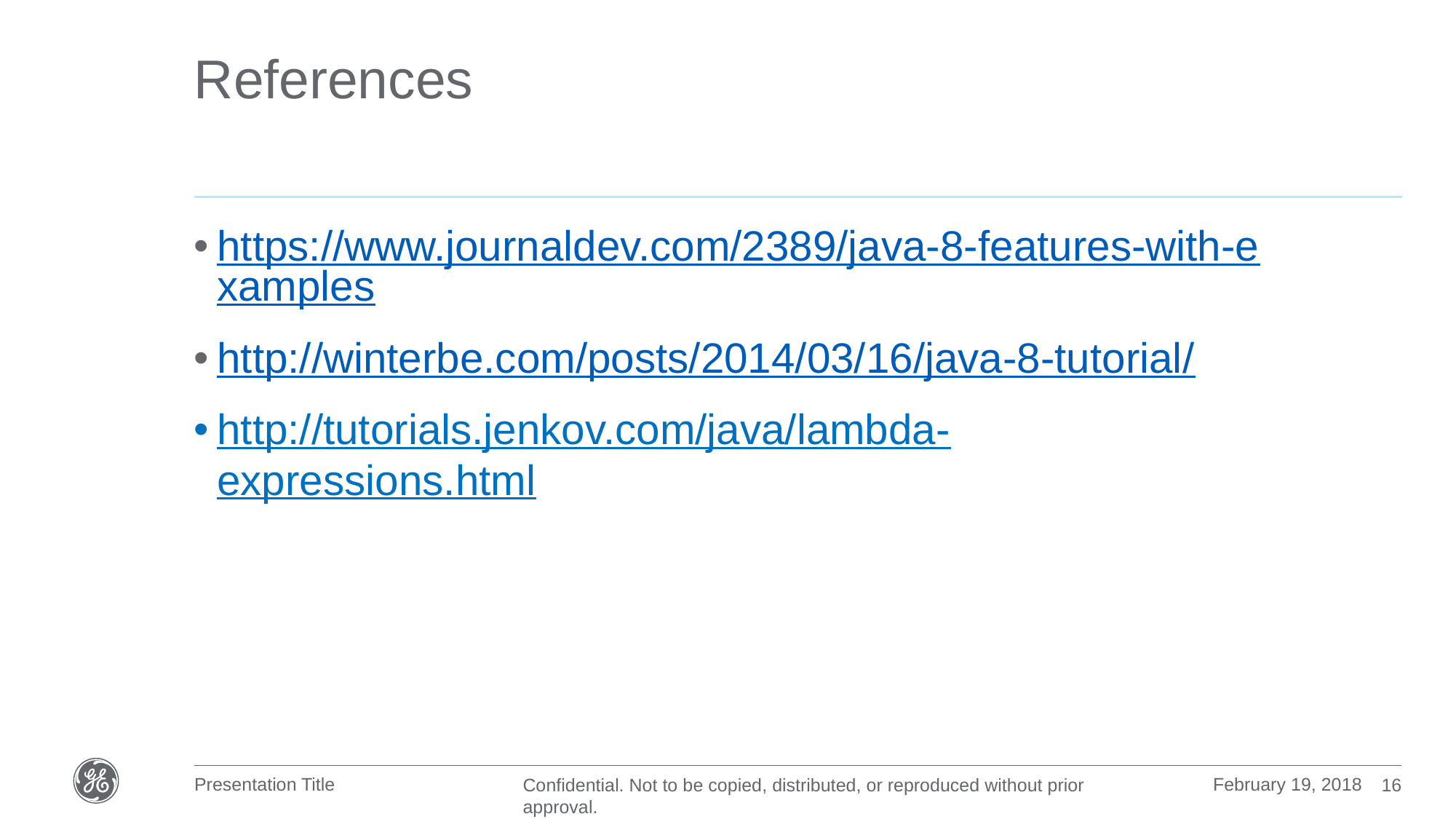

# References
https://www.journaldev.com/2389/java-8-features-with-examples
http://winterbe.com/posts/2014/03/16/java-8-tutorial/
http://tutorials.jenkov.com/java/lambda-expressions.html

February 19, 2018
Presentation Title
16